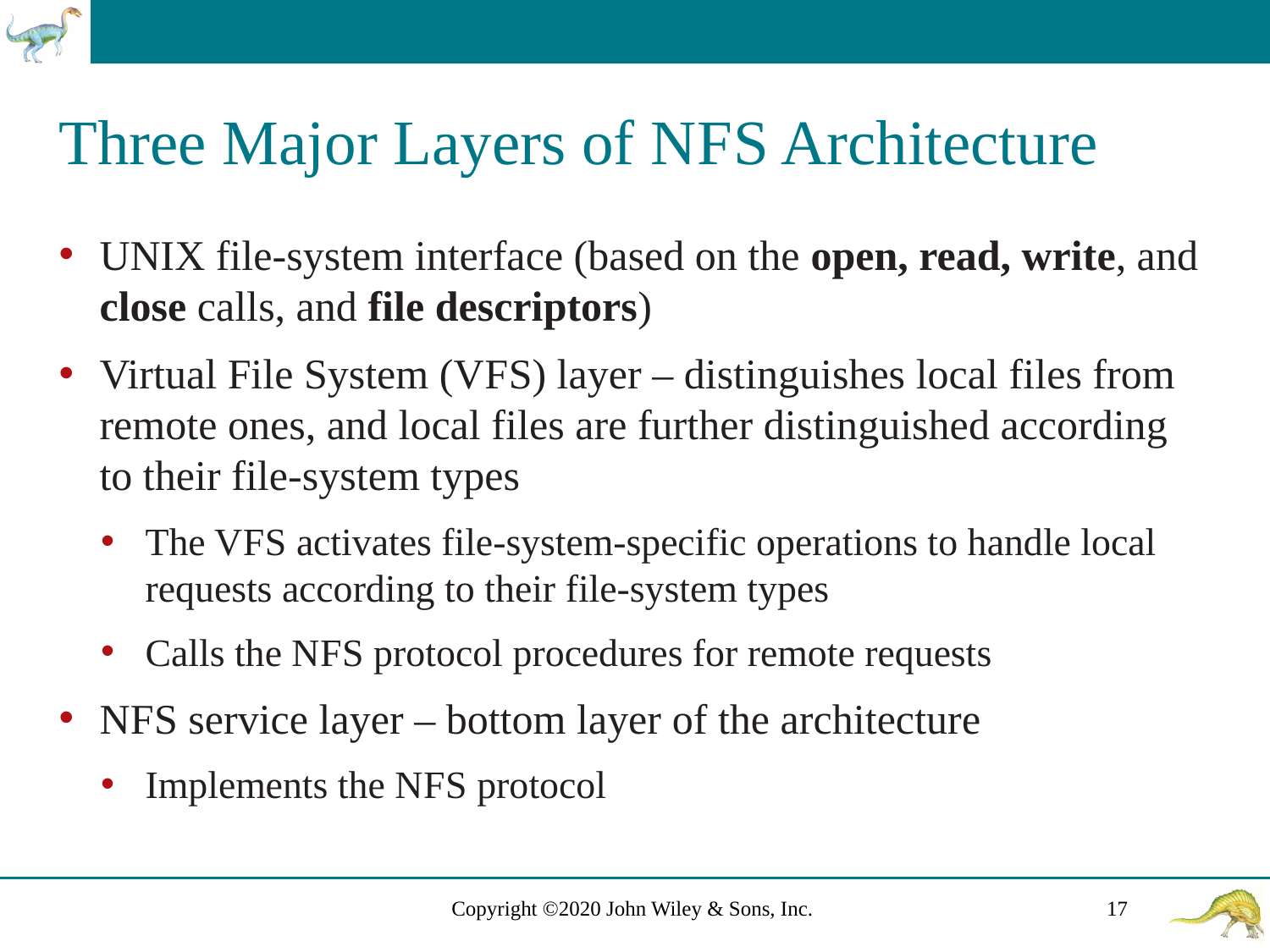

# Three Major Layers of N F S Architecture
UNIX file-system interface (based on the open, read, write, and close calls, and file descriptors)
Virtual File System (V F S) layer – distinguishes local files from remote ones, and local files are further distinguished according to their file-system types
The V F S activates file-system-specific operations to handle local requests according to their file-system types
Calls the N F S protocol procedures for remote requests
N F S service layer – bottom layer of the architecture
Implements the N F S protocol
Copyright ©2020 John Wiley & Sons, Inc.
17